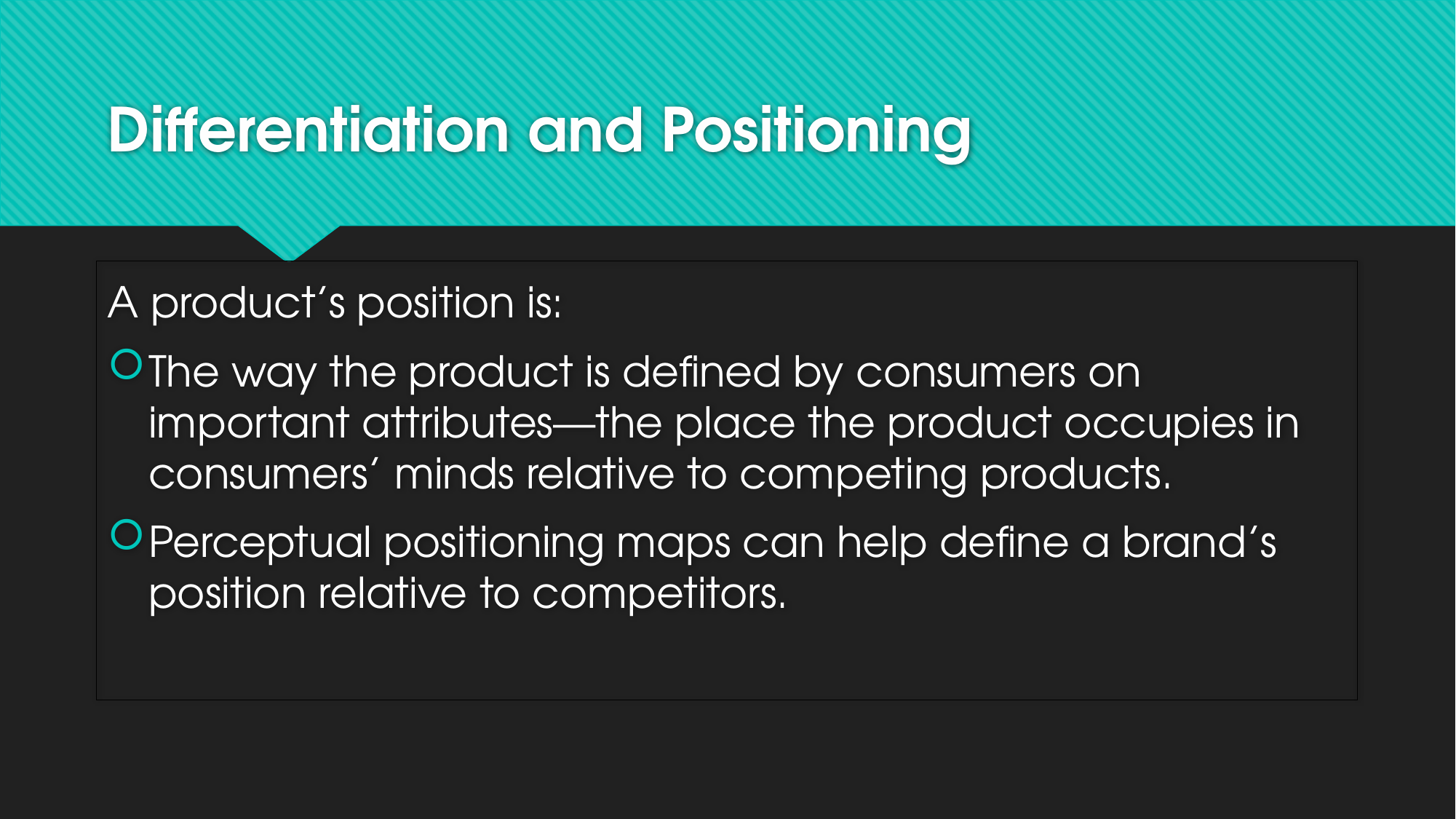

# Differentiation and Positioning
A product’s position is:
The way the product is defined by consumers on important attributes—the place the product occupies in consumers’ minds relative to competing products.
Perceptual positioning maps can help define a brand’s position relative to competitors.